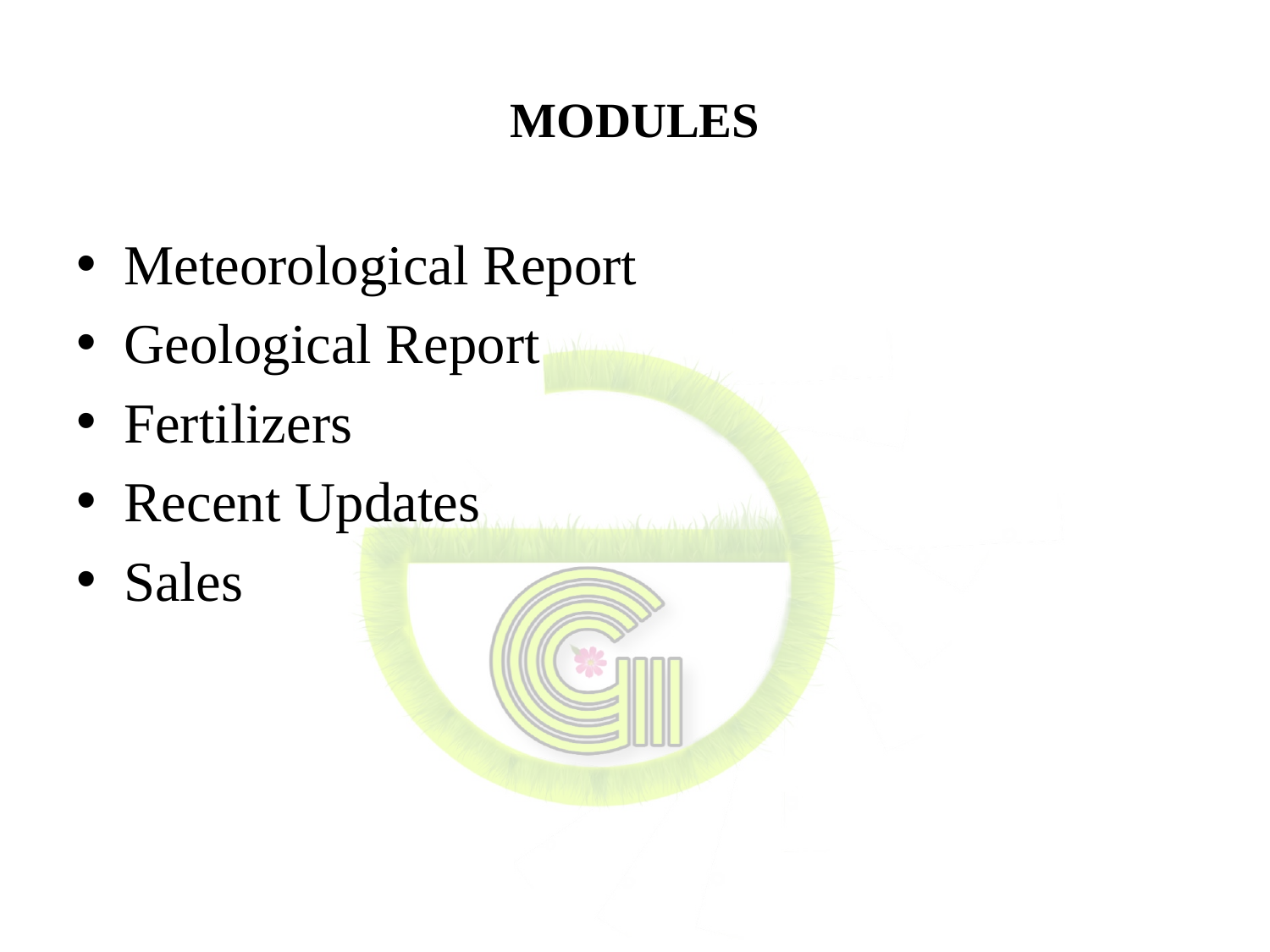

# MODULES
Meteorological Report
Geological Report
Fertilizers
Recent Updates
Sales